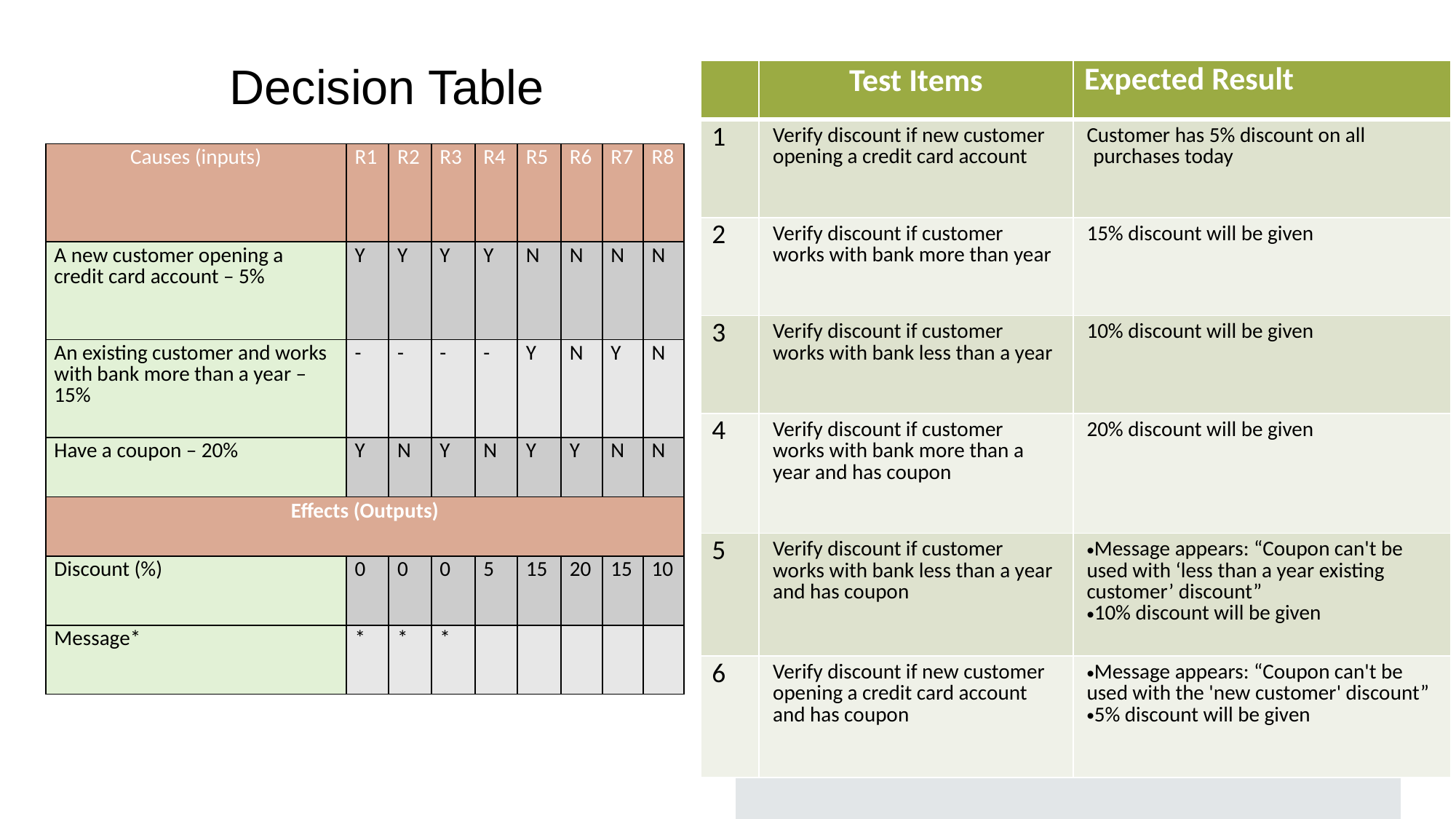

Decision Table
|  | Test Items | Expected Result |
| --- | --- | --- |
| 1 | Verify discount if new customer opening a credit card account | Customer has 5% discount on all purchases today |
| 2 | Verify discount if customer works with bank more than year | 15% discount will be given |
| 3 | Verify discount if customer works with bank less than a year | 10% discount will be given |
| 4 | Verify discount if customer works with bank more than a year and has coupon | 20% discount will be given |
| 5 | Verify discount if customer works with bank less than a year and has coupon | Message appears: “Coupon can't be used with ‘less than a year existing customer’ discount” 10% discount will be given |
| 6 | Verify discount if new customer opening a credit card account and has coupon | Message appears: “Coupon can't be used with the 'new customer' discount” 5% discount will be given |
| Causes (inputs) | R1 | R2 | R3 | R4 | R5 | R6 | R7 | R8 |
| --- | --- | --- | --- | --- | --- | --- | --- | --- |
| A new customer opening a credit card account – 5% | Y | Y | Y | Y | N | N | N | N |
| An existing customer and works with bank more than a year – 15% | - | - | - | - | Y | N | Y | N |
| Have a coupon – 20% | Y | N | Y | N | Y | Y | N | N |
| Effects (Outputs) |  |  |  |  |  |  |  |  |
| Discount (%) | 0 | 0 | 0 | 5 | 15 | 20 | 15 | 10 |
| Message\* | \* | \* | \* |  |  |  |  |  |
#